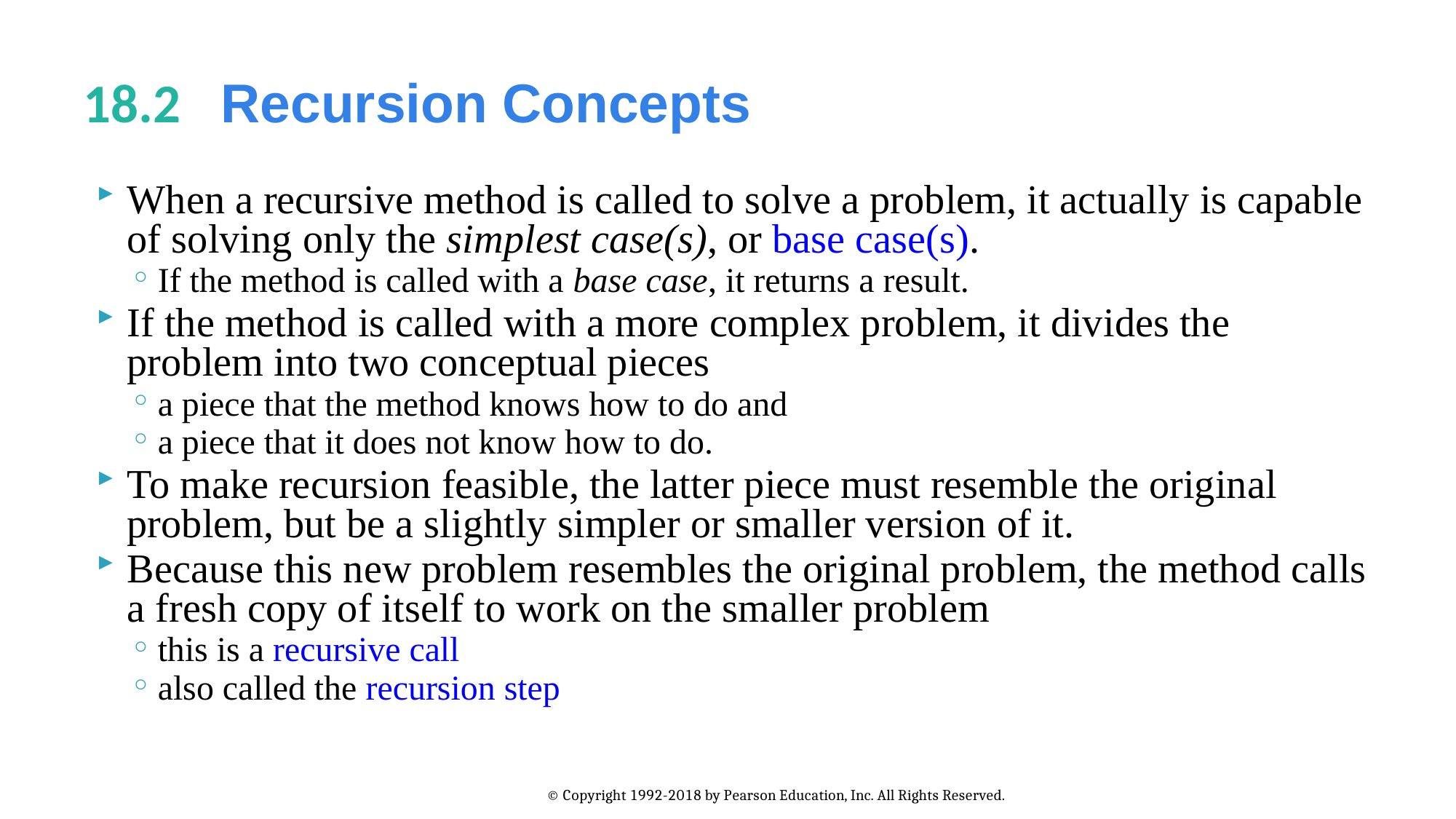

# 18.2   Recursion Concepts
When a recursive method is called to solve a problem, it actually is capable of solving only the simplest case(s), or base case(s).
If the method is called with a base case, it returns a result.
If the method is called with a more complex problem, it divides the problem into two conceptual pieces
a piece that the method knows how to do and
a piece that it does not know how to do.
To make recursion feasible, the latter piece must resemble the original problem, but be a slightly simpler or smaller version of it.
Because this new problem resembles the original problem, the method calls a fresh copy of itself to work on the smaller problem
this is a recursive call
also called the recursion step
© Copyright 1992-2018 by Pearson Education, Inc. All Rights Reserved.